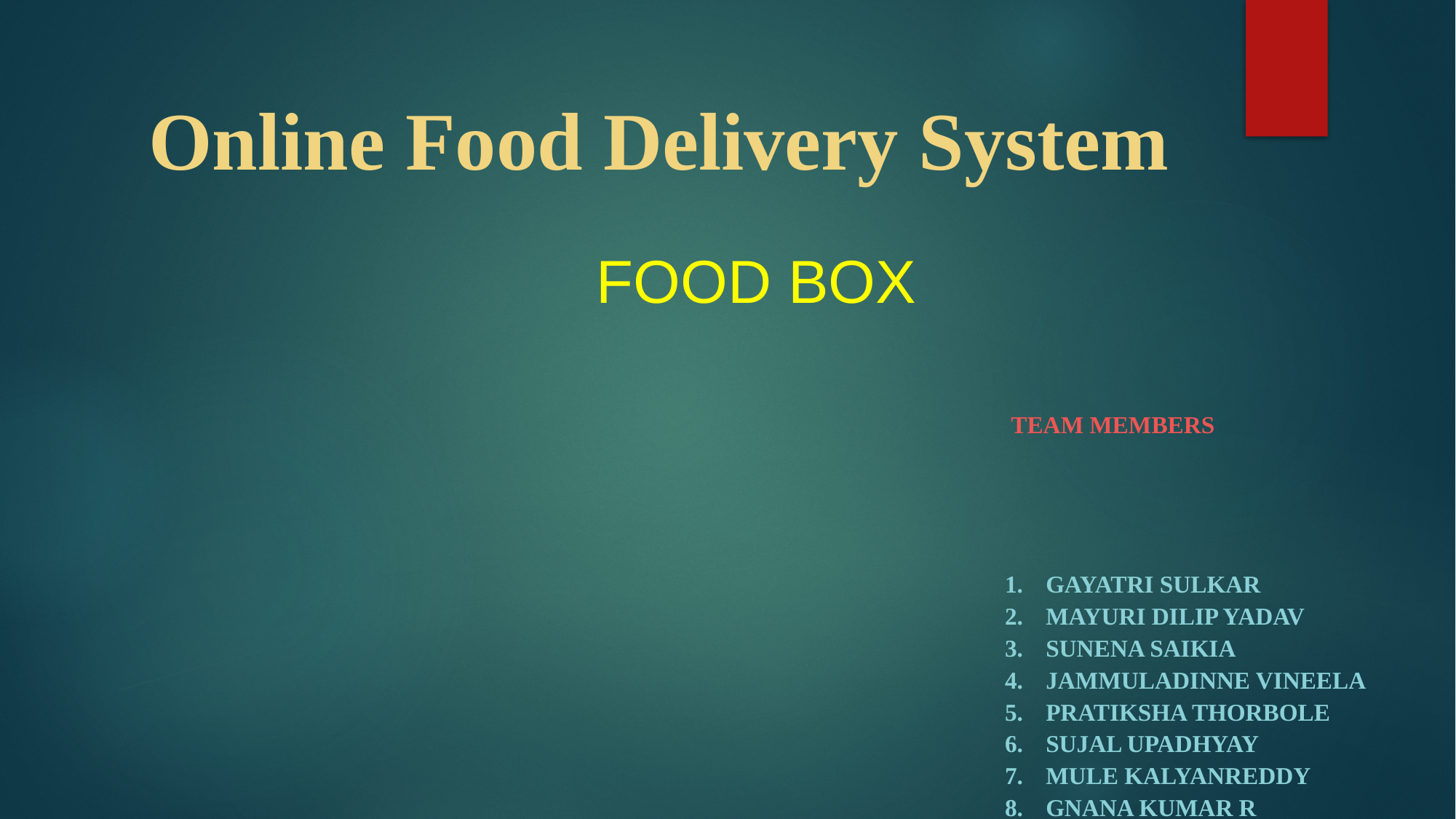

# Online Food Delivery System
FOOD BOX
 Team Members

Gayatri Sulkar
Mayuri Dilip Yadav
Sunena Saikia
Jammuladinne Vineela
Pratiksha Thorbole
Sujal Upadhyay
Mule Kalyanreddy
Gnana Kumar R
Ramanjineyulu D
Dinesh S